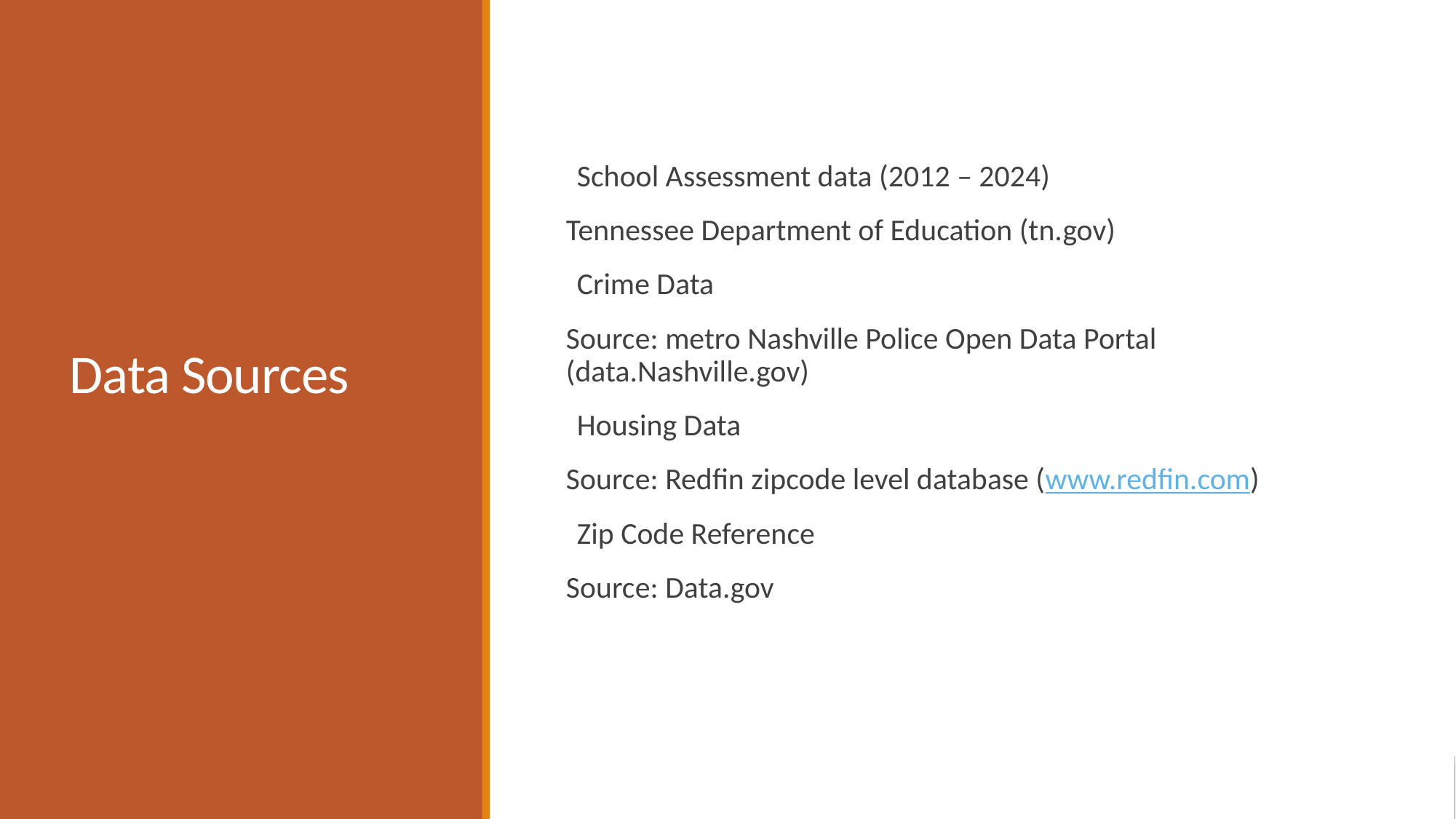

# Data Sources
School Assessment data (2012 – 2024)
Tennessee Department of Education (tn.gov)
Crime Data
Source: metro Nashville Police Open Data Portal (data.Nashville.gov)
Housing Data
Source: Redfin zipcode level database (www.redfin.com)
Zip Code Reference
Source: Data.gov